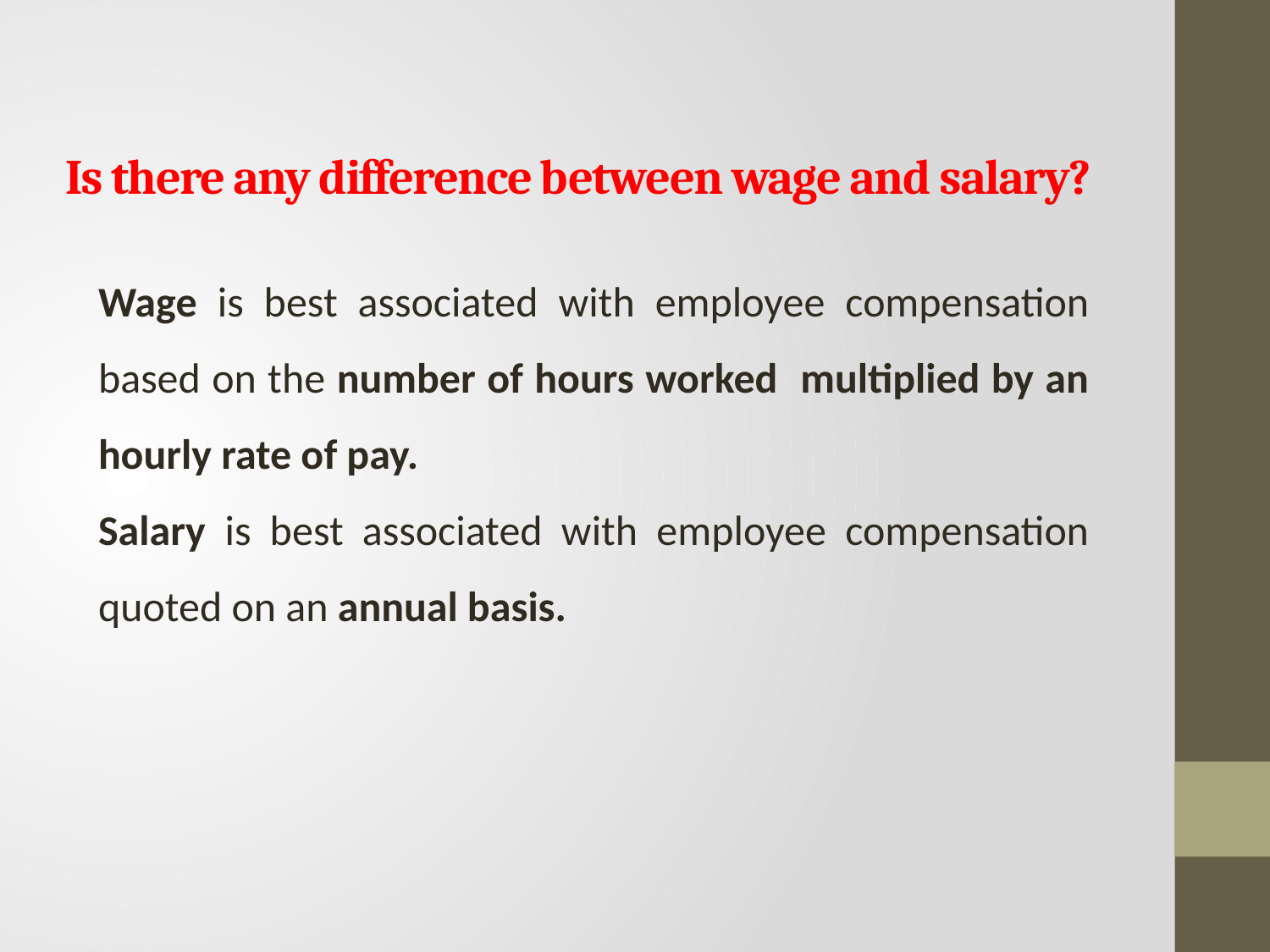

Is there any difference between wage and salary?
Wage is best associated with employee compensation based on the number of hours worked  multiplied by an hourly rate of pay.
Salary is best associated with employee compensation quoted on an annual basis.